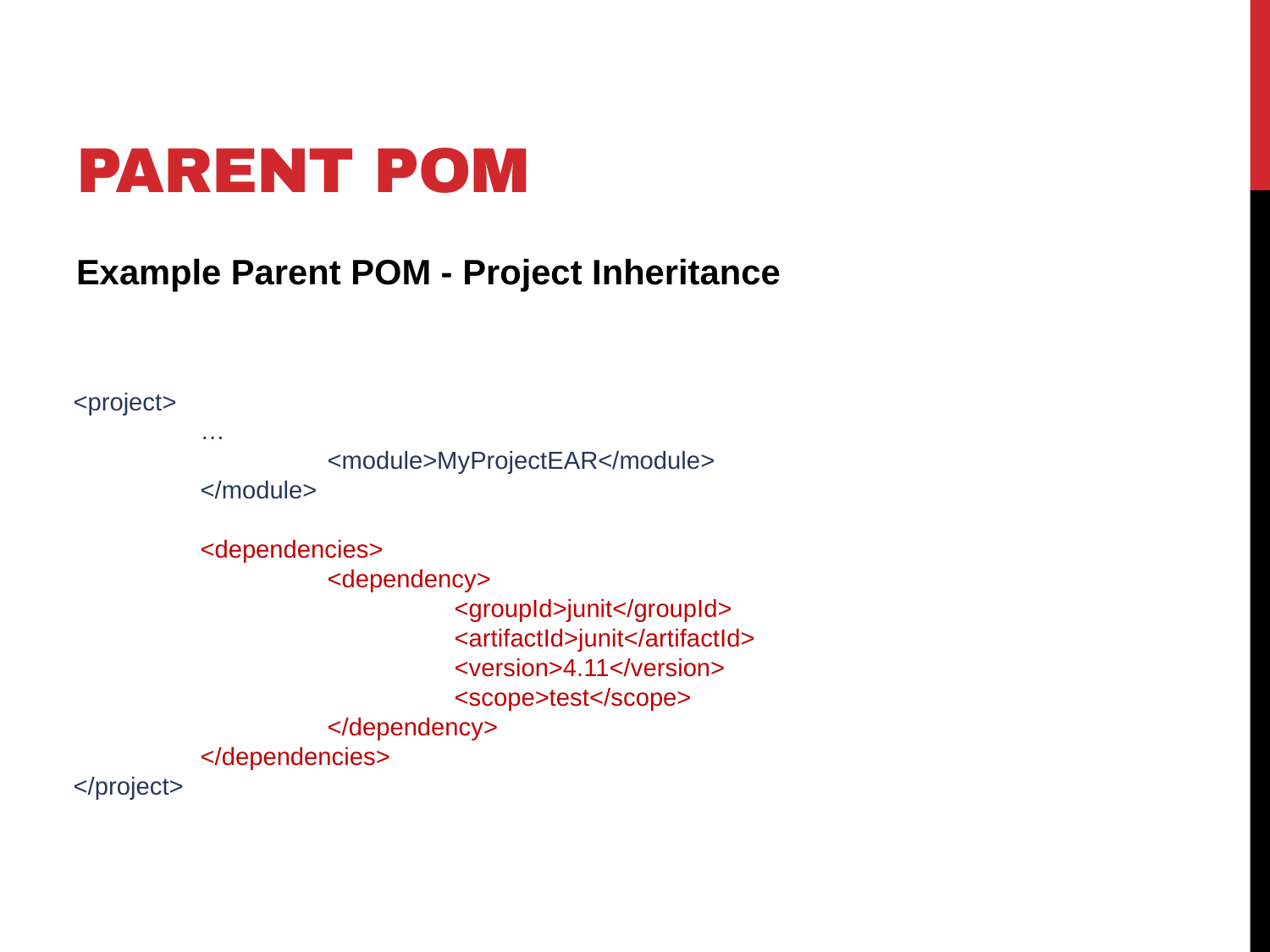

# Parent POM
Example Parent POM - Project Inheritance

<project>
	…
		<module>MyProjectEAR</module>
	</module>

	<dependencies>
		<dependency>
			<groupId>junit</groupId>
  			<artifactId>junit</artifactId>
  			<version>4.11</version>
  			<scope>test</scope>
		</dependency>
	</dependencies>
</project>